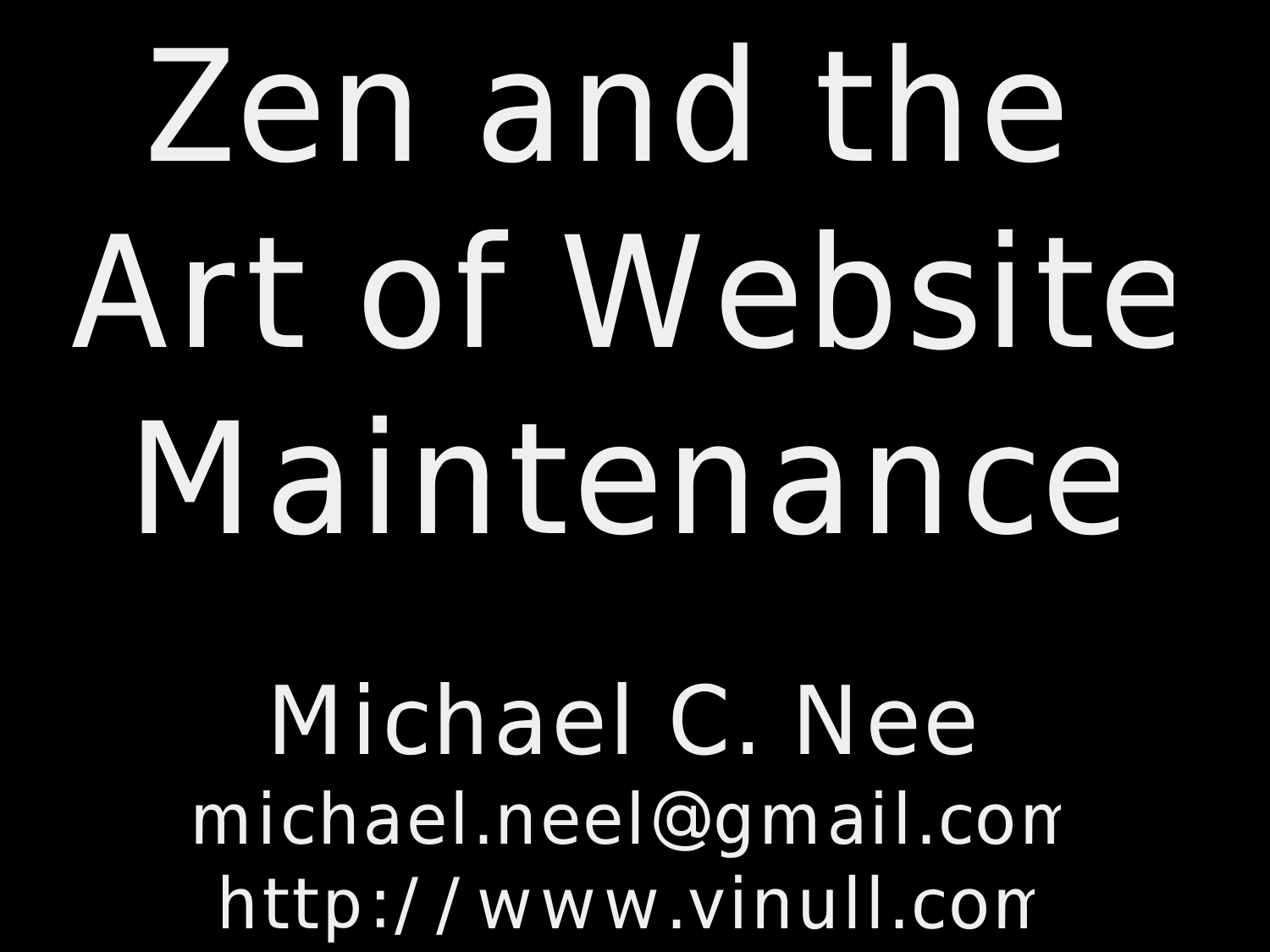

Zen and the
Art of Website
Maintenance
Michael C. Neel
michael.neel@gmail.com
http://www.vinull.com